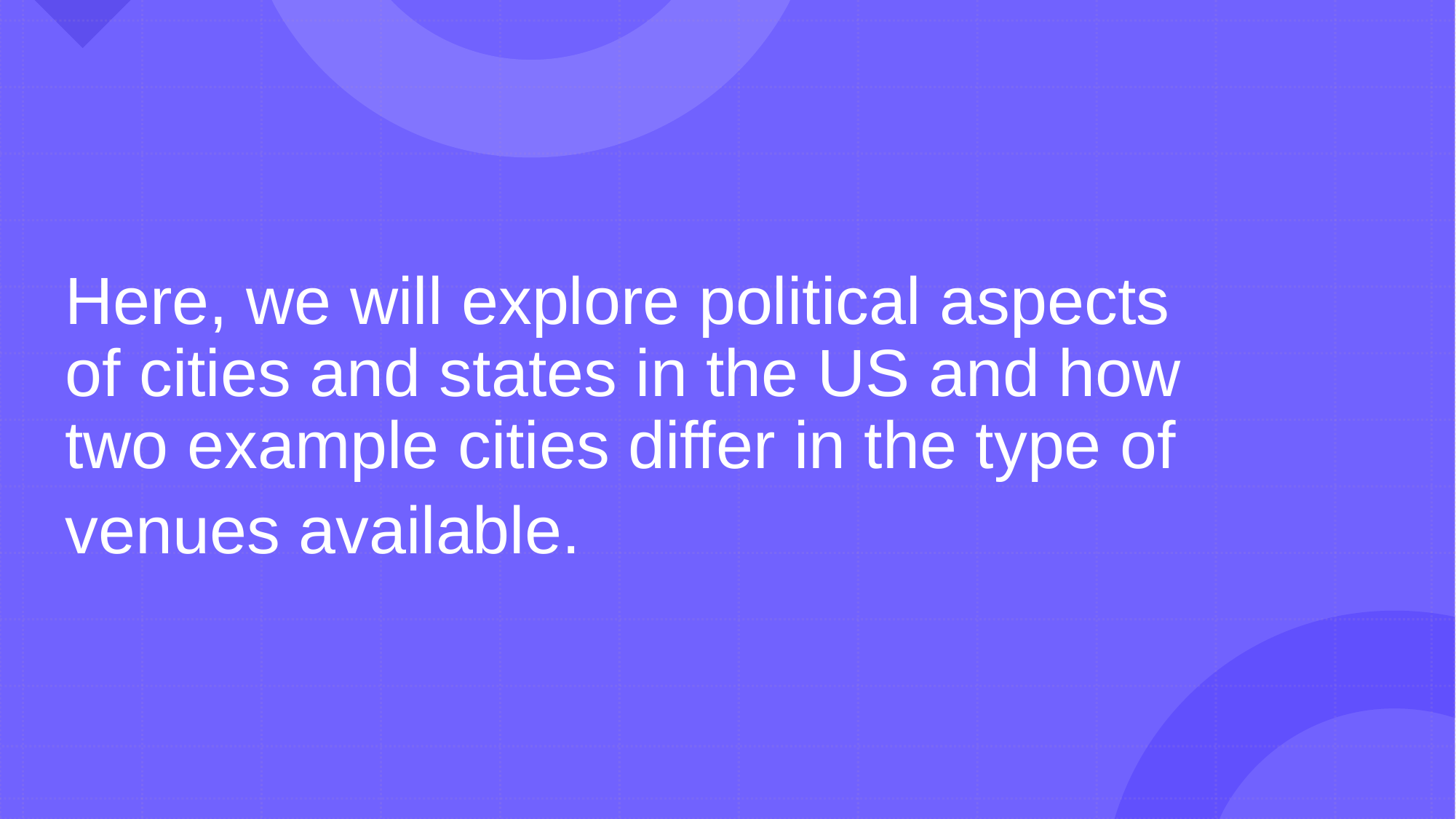

# Here, we will explore political aspects of cities and states in the US and how two example cities differ in the type of venues available.